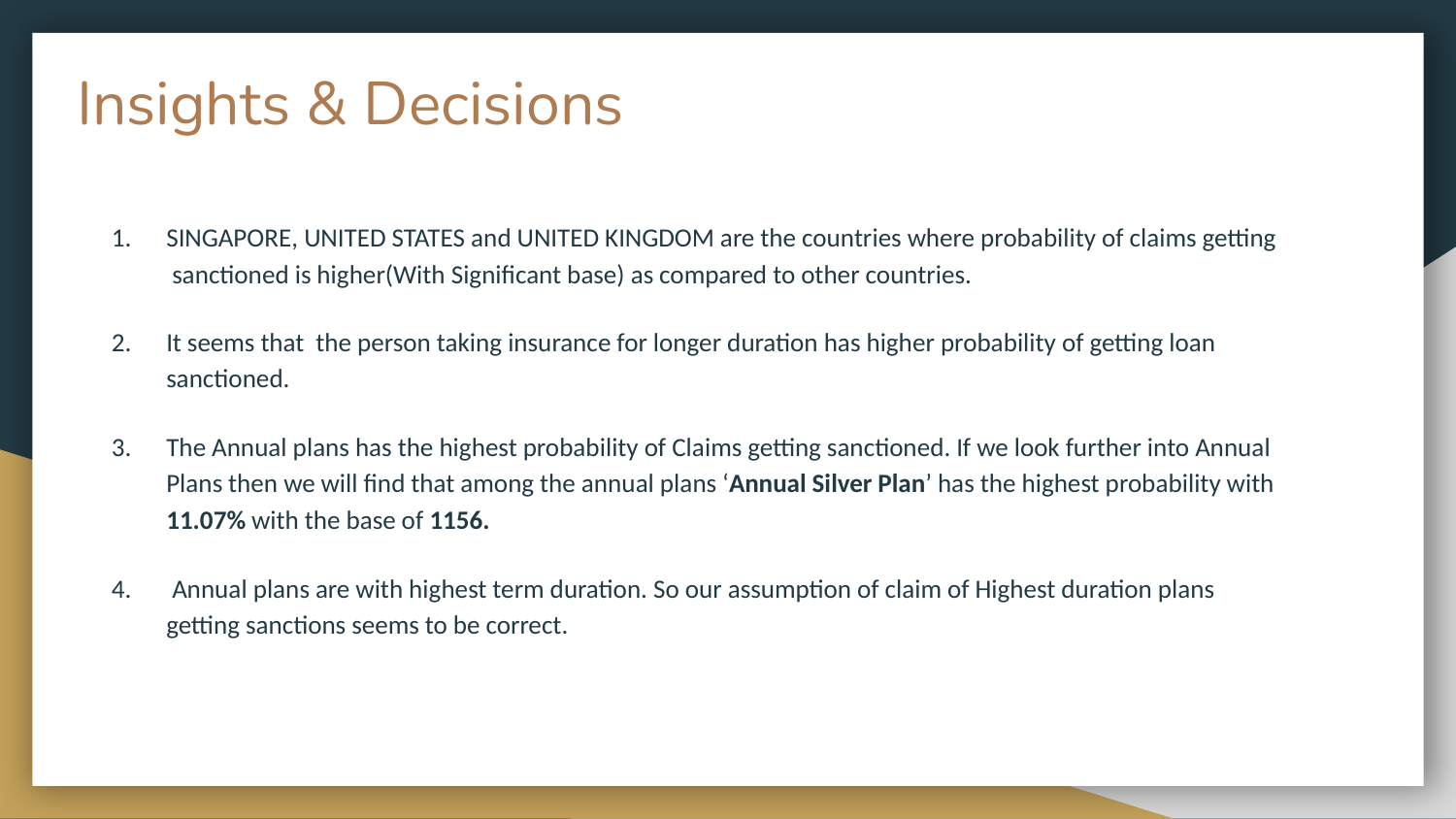

# Insights & Decisions
SINGAPORE, UNITED STATES and UNITED KINGDOM are the countries where probability of claims getting  sanctioned is higher(With Significant base) as compared to other countries.
It seems that  the person taking insurance for longer duration has higher probability of getting loan sanctioned.
The Annual plans has the highest probability of Claims getting sanctioned. If we look further into Annual Plans then we will find that among the annual plans ‘Annual Silver Plan’ has the highest probability with 11.07% with the base of 1156.
 Annual plans are with highest term duration. So our assumption of claim of Highest duration plans  getting sanctions seems to be correct.